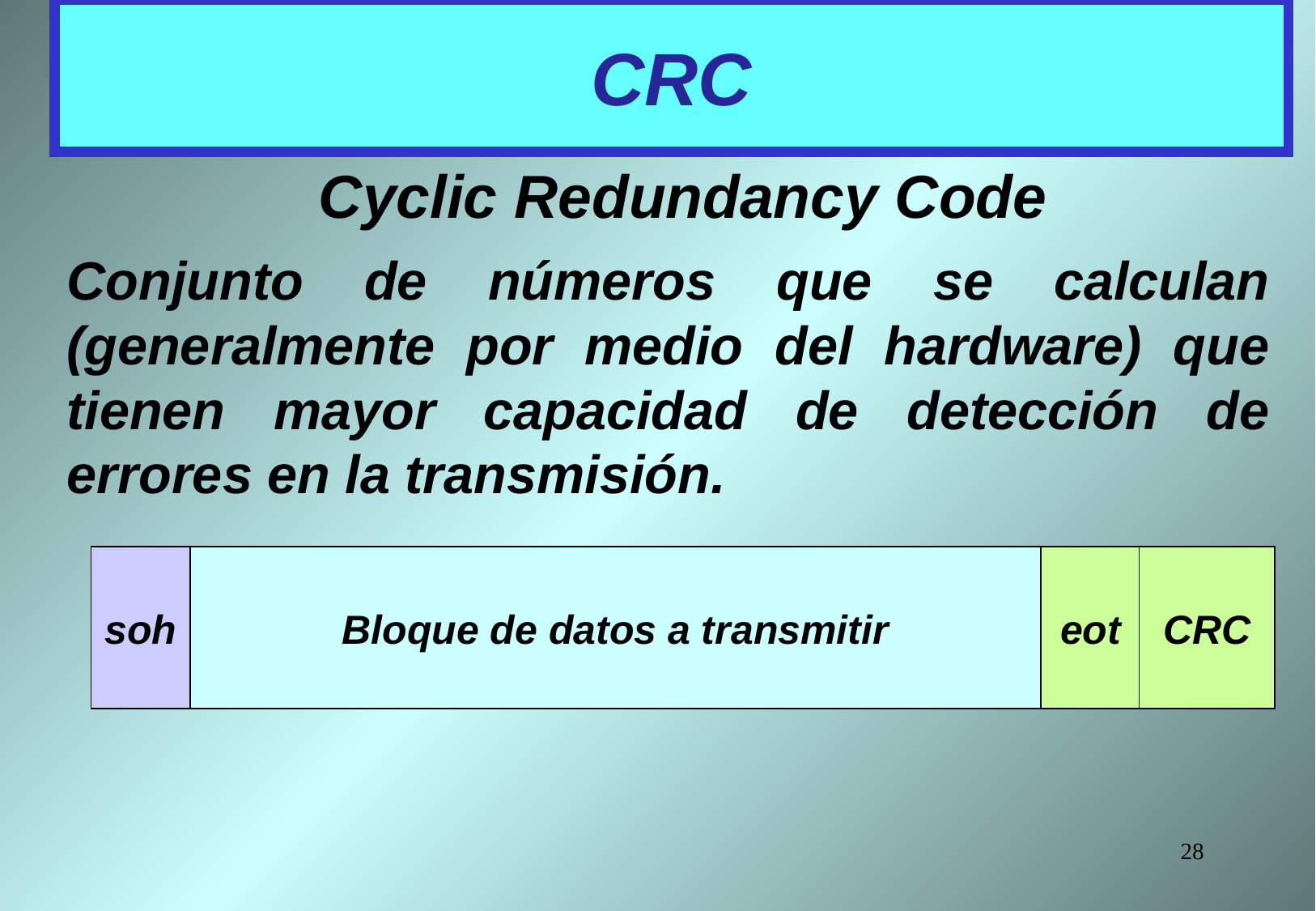

# CRC
Cyclic Redundancy Code
Conjunto de números que se calculan (generalmente por medio del hardware) que tienen mayor capacidad de detección de errores en la transmisión.

soh
Bloque de datos a transmitir
eot
CRC
28